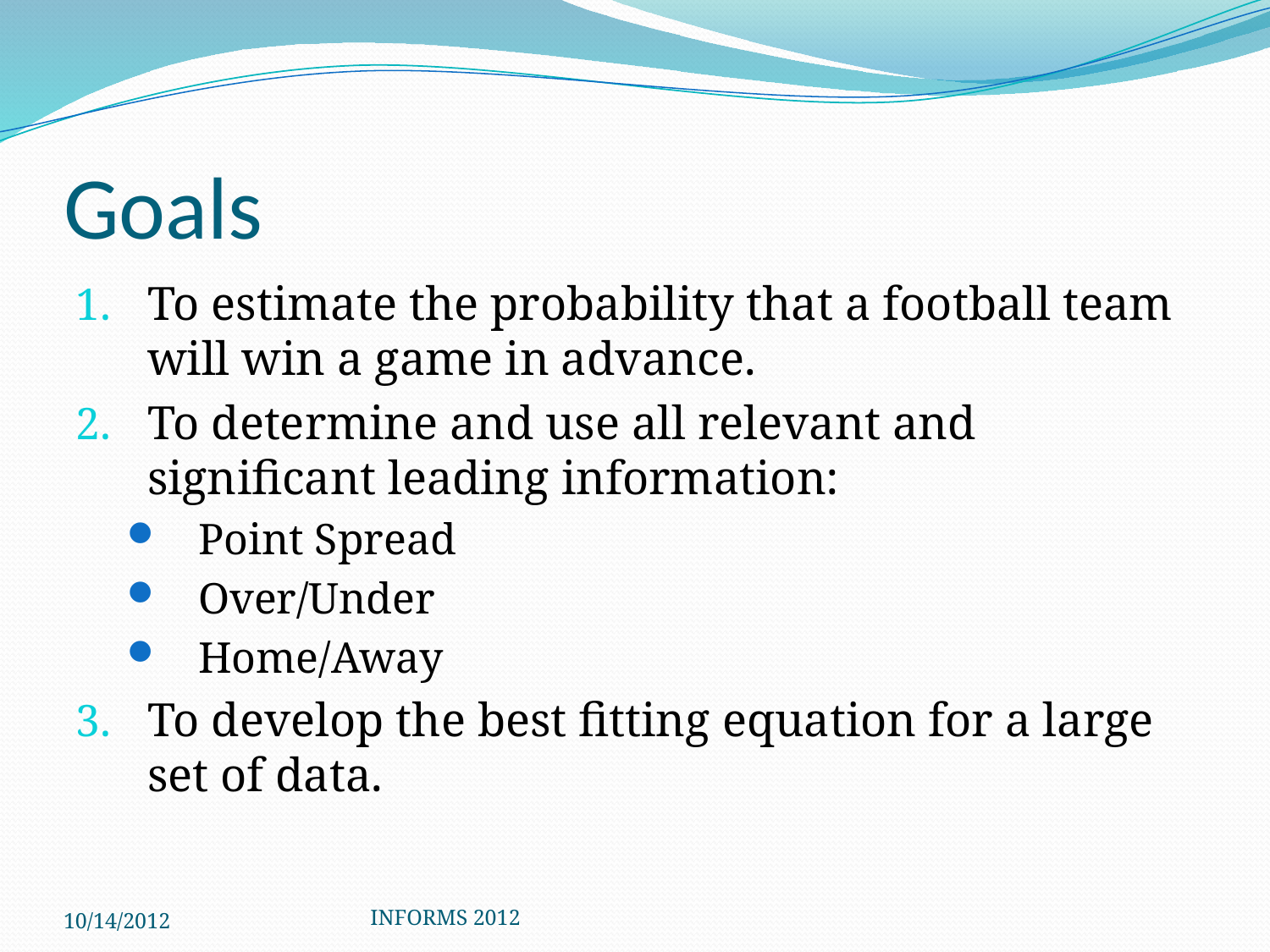

# Goals
To estimate the probability that a football team will win a game in advance.
To determine and use all relevant and significant leading information:
Point Spread
Over/Under
Home/Away
To develop the best fitting equation for a large set of data.
10/14/2012
INFORMS 2012